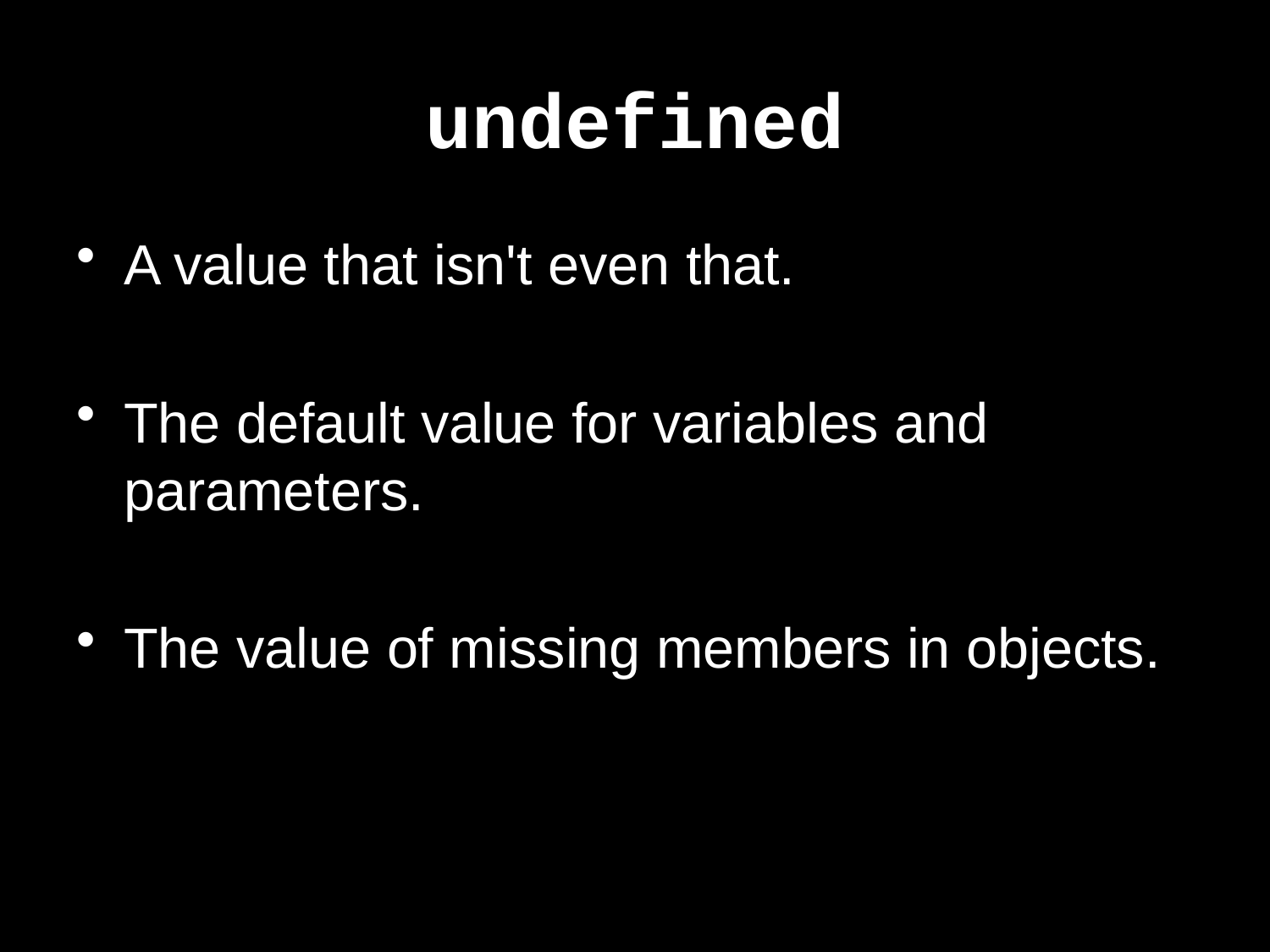

# undefined
A value that isn't even that.

The default value for variables and parameters.

The value of missing members in objects.